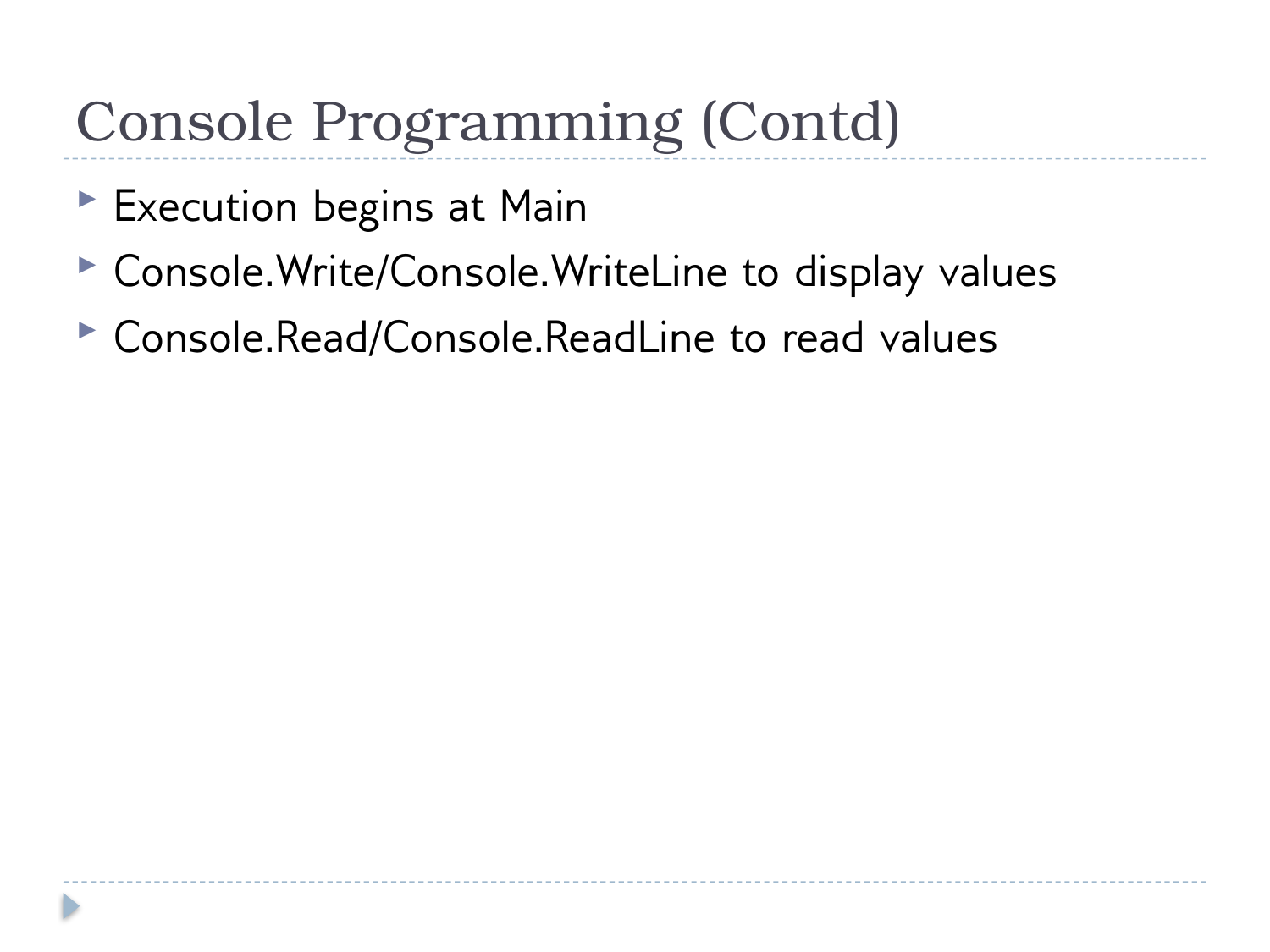

# Console Programming (Contd)
Execution begins at Main
Console.Write/Console.WriteLine to display values
Console.Read/Console.ReadLine to read values